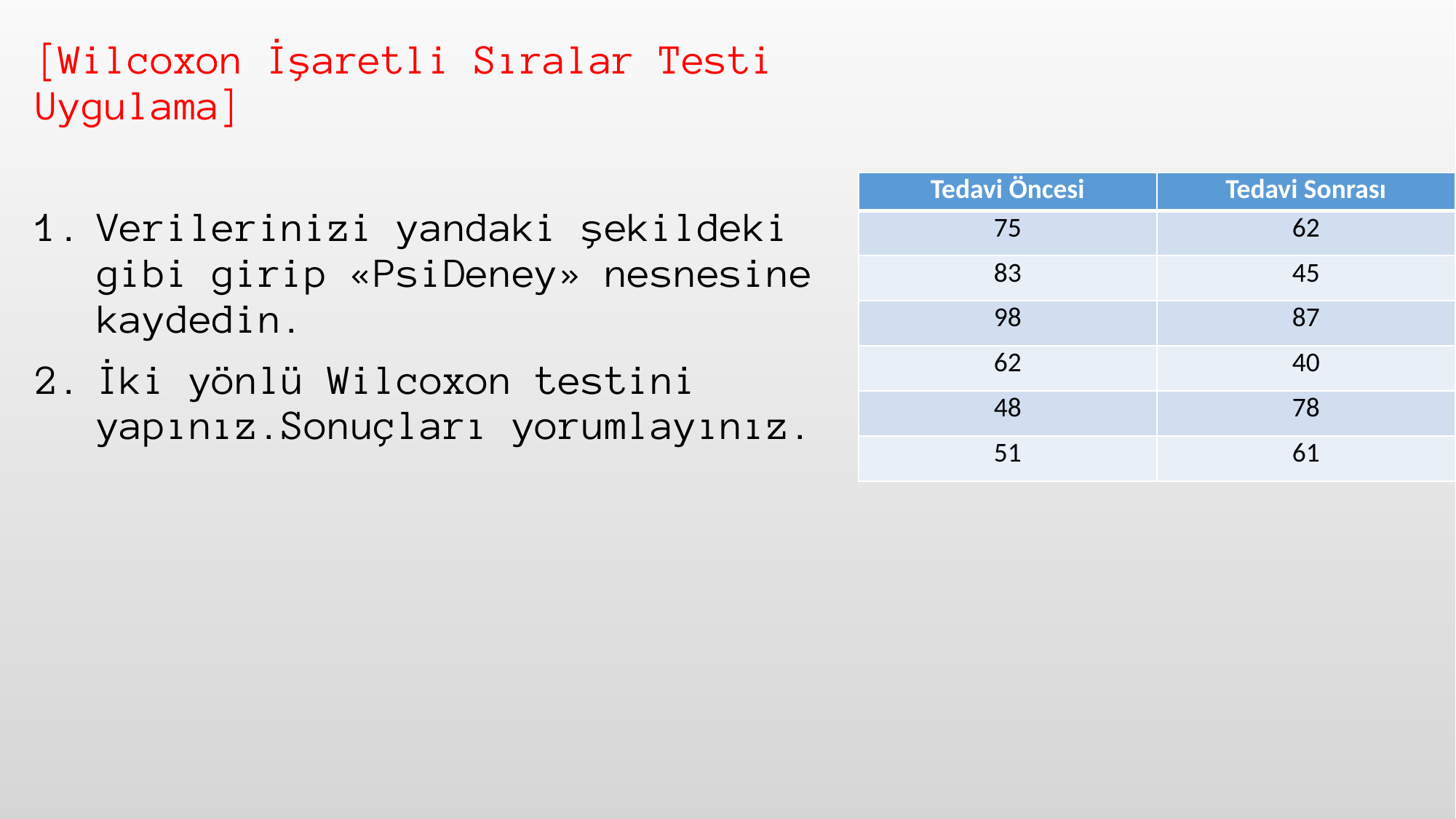

[Wilcoxon İşaretli Sıralar Testi Uygulama]

Verilerinizi yandaki şekildeki gibi girip «PsiDeney» nesnesine kaydedin.
İki yönlü Wilcoxon testini yapınız.Sonuçları yorumlayınız.

| Tedavi Öncesi | Tedavi Sonrası |
| --- | --- |
| 75 | 62 |
| 83 | 45 |
| 98 | 87 |
| 62 | 40 |
| 48 | 78 |
| 51 | 61 |